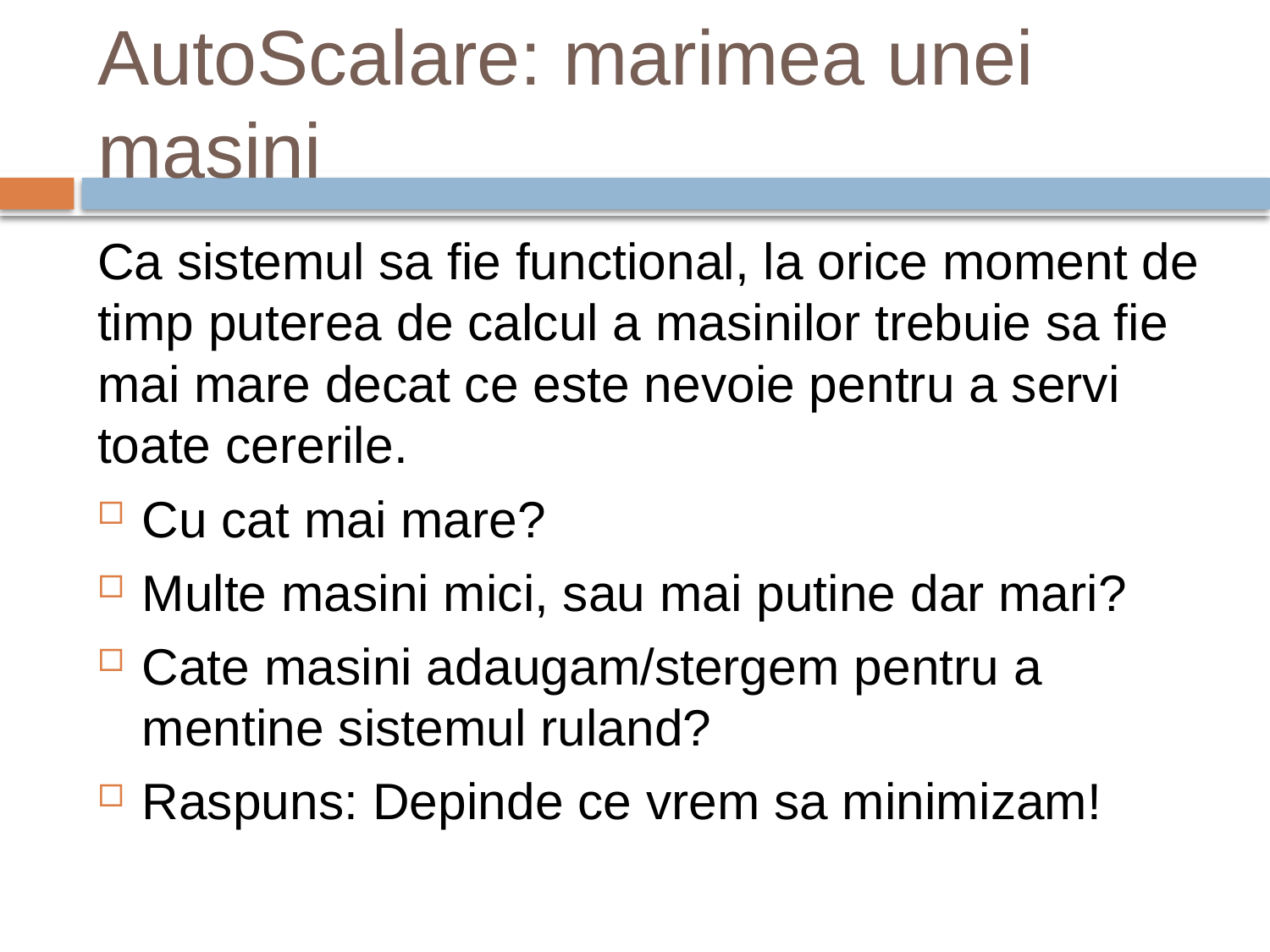

# AutoScalare: marimea unei masini
Ca sistemul sa fie functional, la orice moment de timp puterea de calcul a masinilor trebuie sa fie mai mare decat ce este nevoie pentru a servi toate cererile.
Cu cat mai mare?
Multe masini mici, sau mai putine dar mari?
Cate masini adaugam/stergem pentru a mentine sistemul ruland?
Raspuns: Depinde ce vrem sa minimizam!